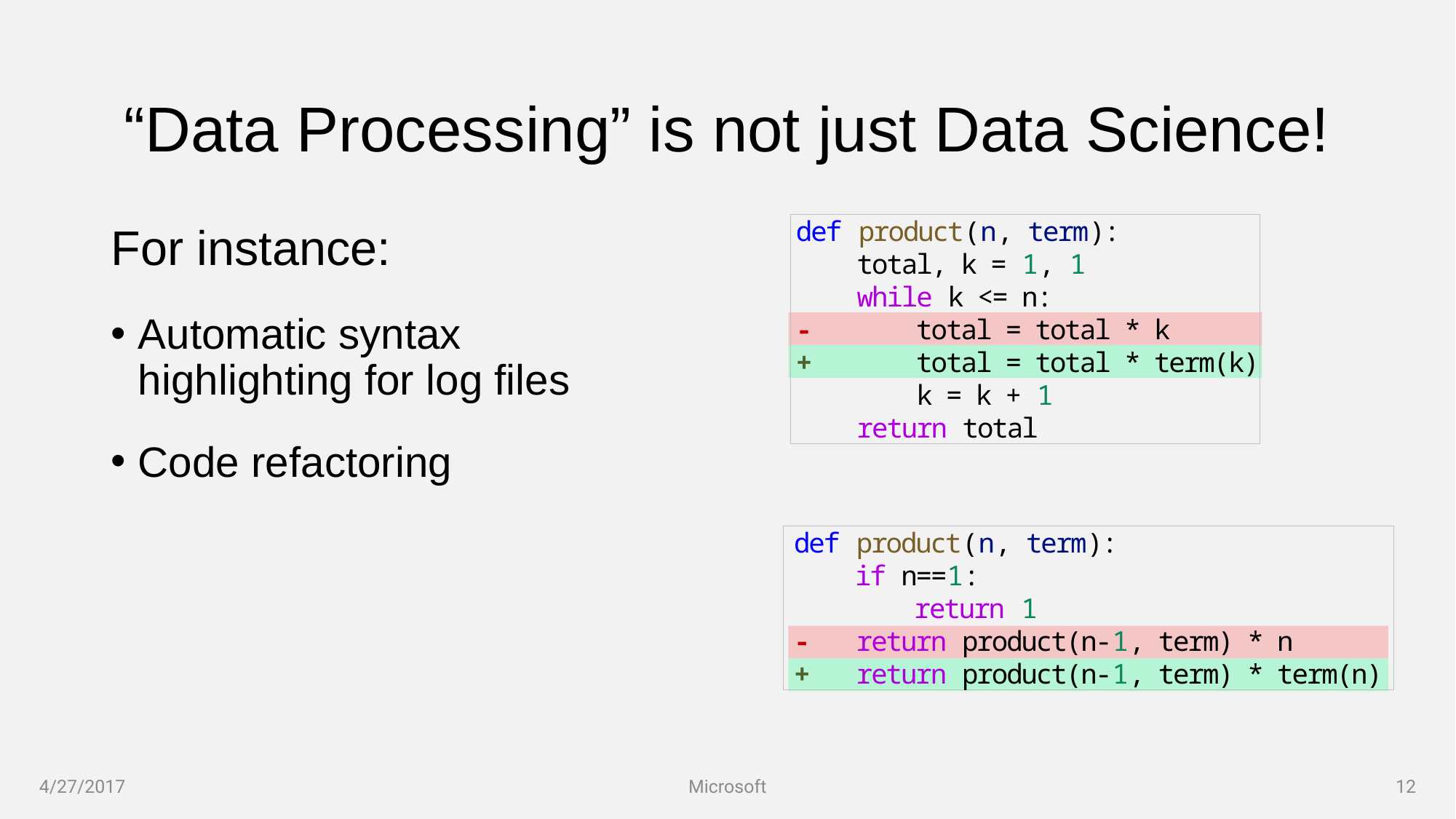

# “Data Processing” is not just Data Science!
def product(n, term):
    total, k = 1, 1
    while k <= n:
-       total = total * k
+       total = total * term(k)
        k = k + 1
    return total

For instance:
Automatic syntax
highlighting for log files
Code refactoring
def product(n, term):
    if n==1:
        return 1
-   return product(n-1, term) * n
+   return product(n-1, term) * term(n)

4/27/2017
Microsoft
12